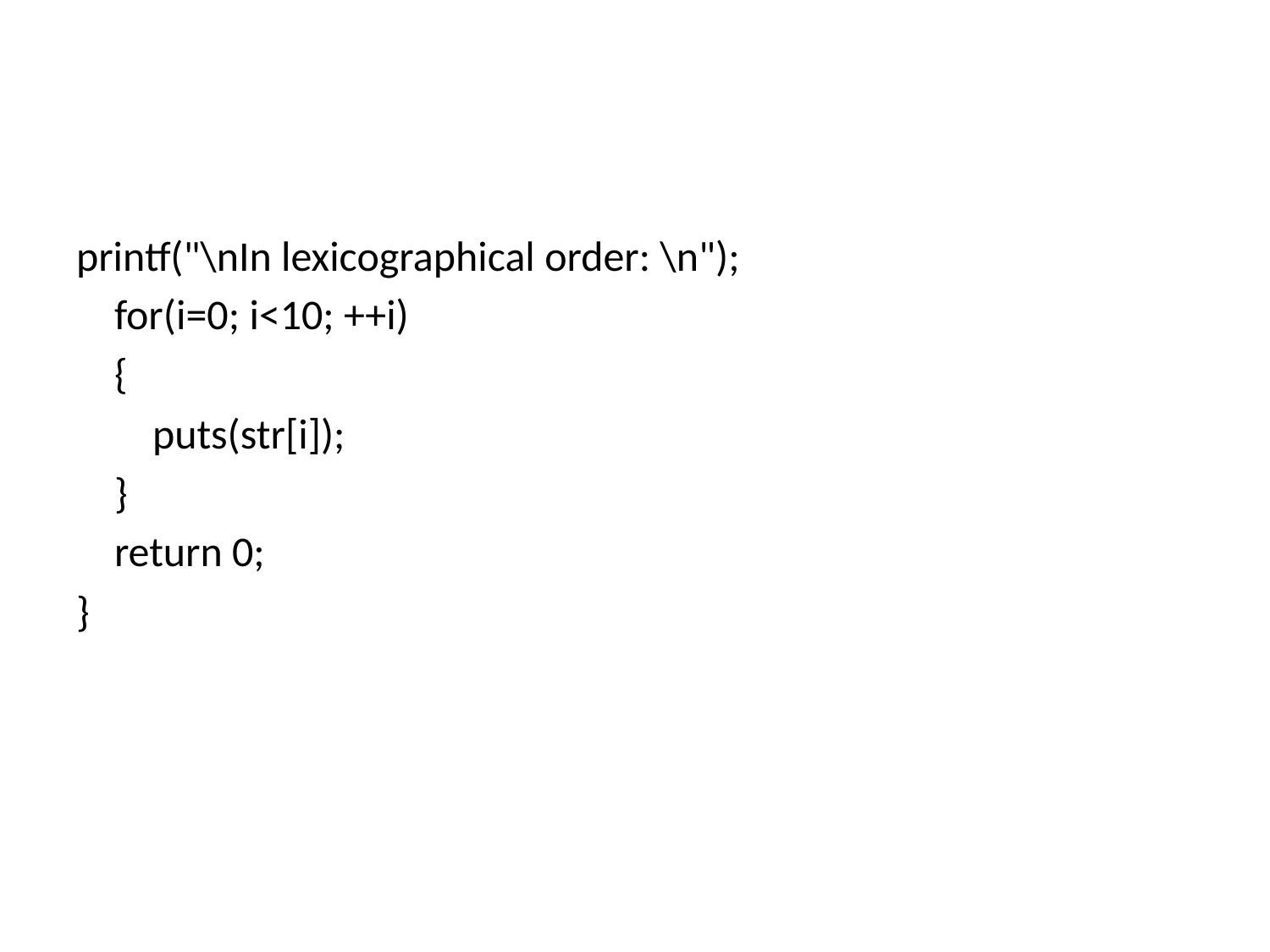

#
printf("\nIn lexicographical order: \n");
    for(i=0; i<10; ++i)
    {
        puts(str[i]);
    }
    return 0;
}